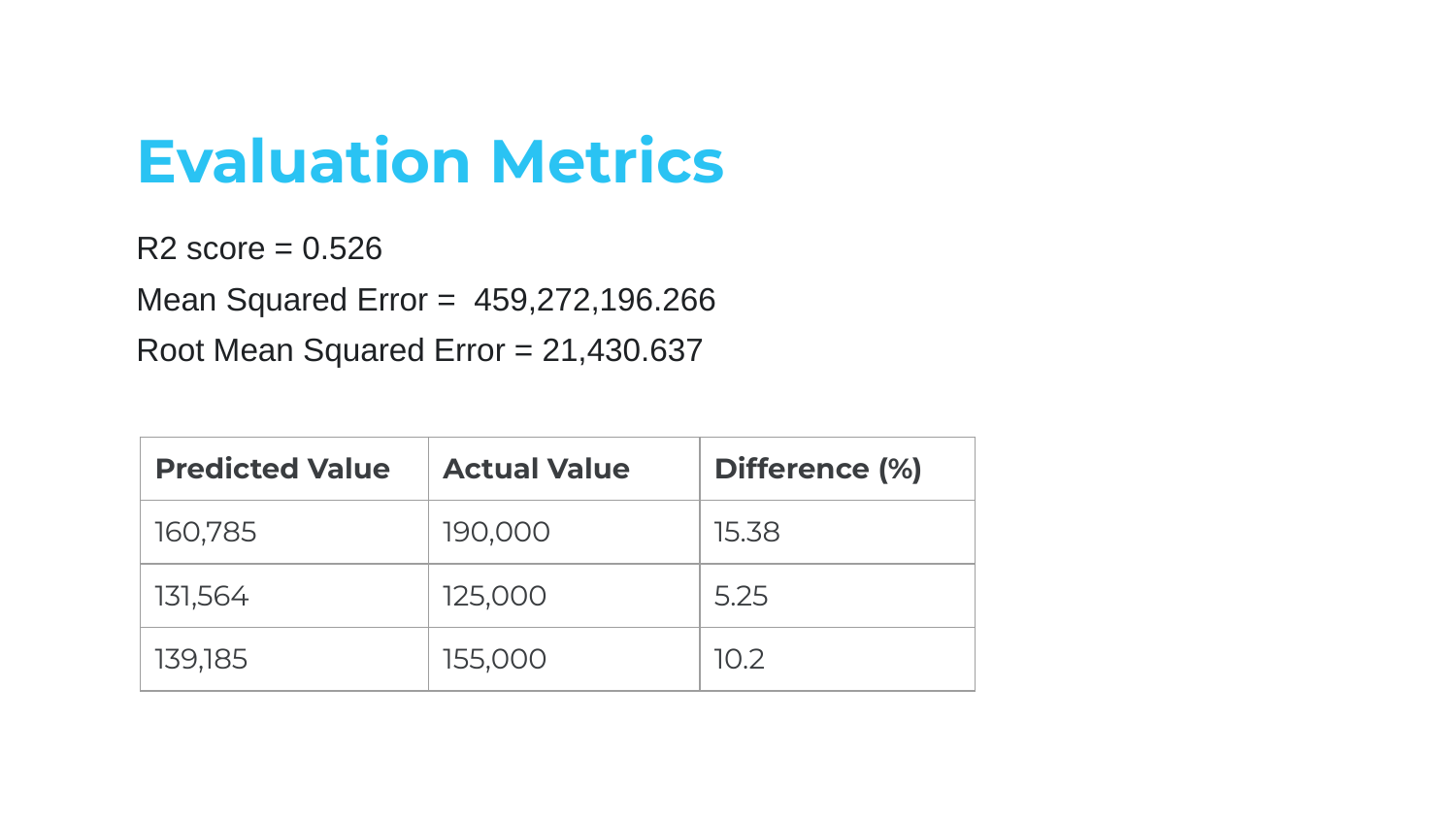

# Evaluation Metrics
R2 score = 0.526
Mean Squared Error =  459,272,196.266
Root Mean Squared Error = 21,430.637
| Predicted Value | Actual Value | Difference (%) |
| --- | --- | --- |
| 160,785 | 190,000 | 15.38 |
| 131,564 | 125,000 | 5.25 |
| 139,185 | 155,000 | 10.2 |